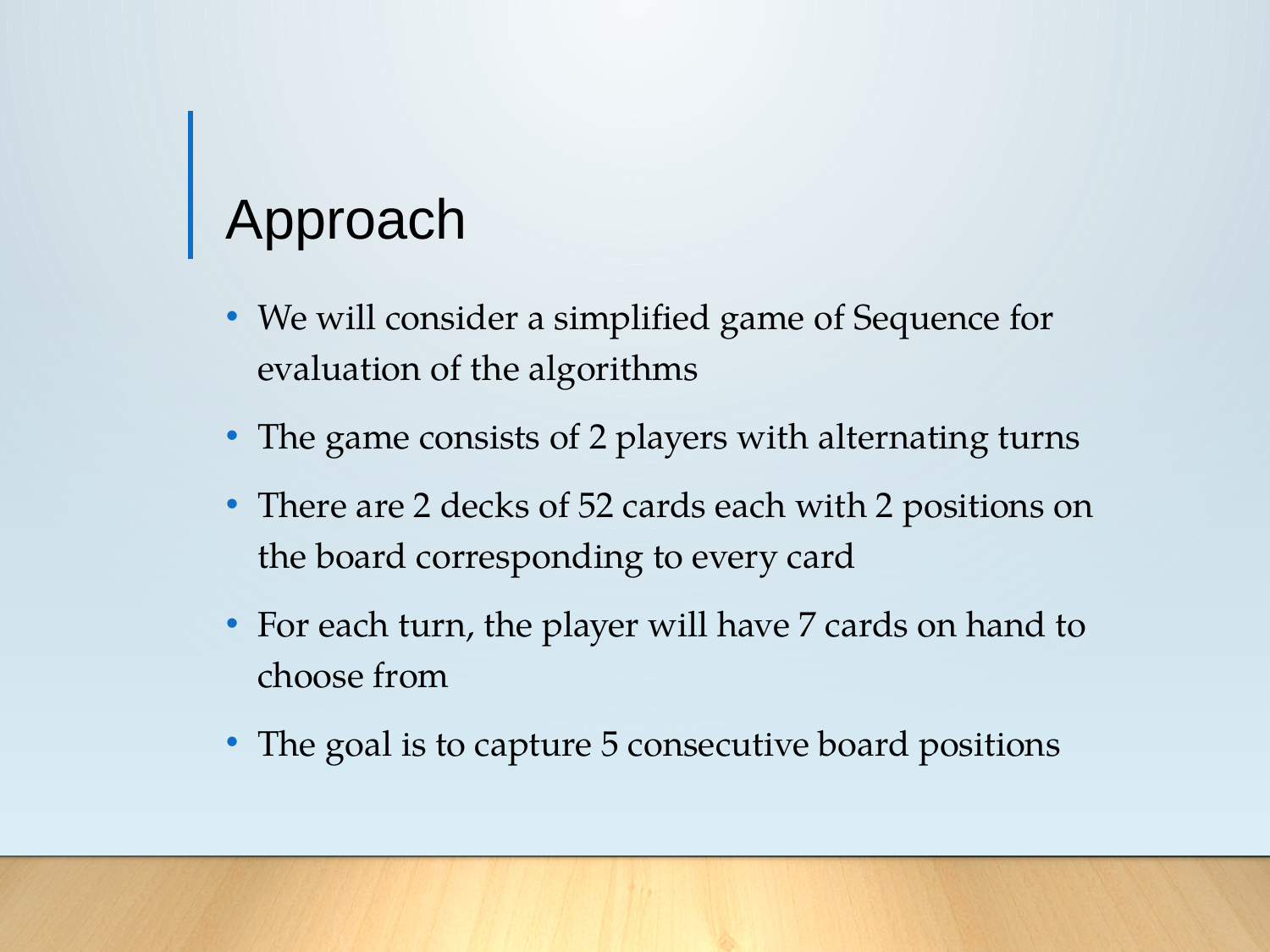

# Approach
We will consider a simplified game of Sequence for evaluation of the algorithms
The game consists of 2 players with alternating turns
There are 2 decks of 52 cards each with 2 positions on the board corresponding to every card
For each turn, the player will have 7 cards on hand to choose from
The goal is to capture 5 consecutive board positions